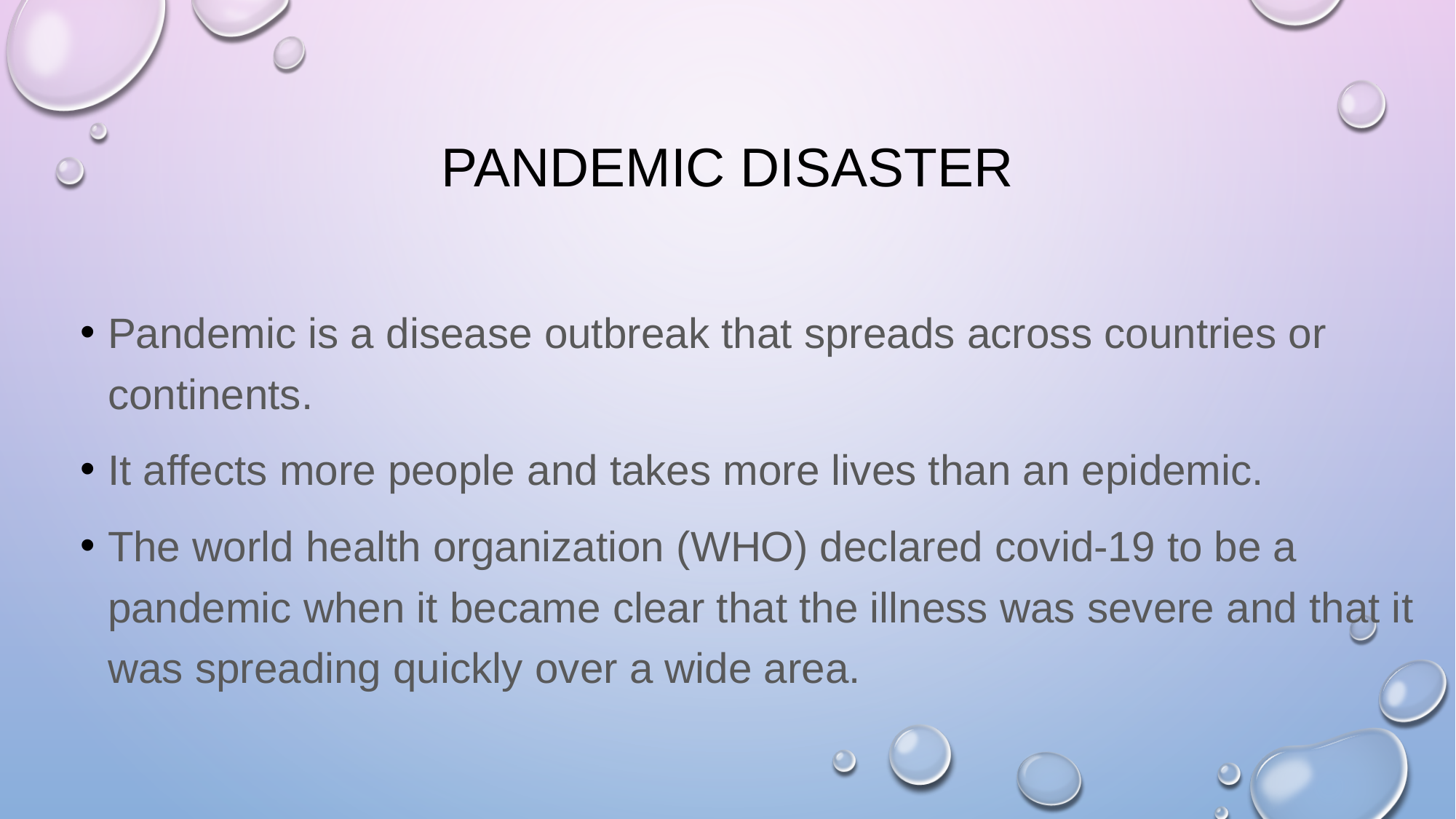

# Pandemic disaster
Pandemic is a disease outbreak that spreads across countries or   continents.
It affects more people and takes more lives than an epidemic.
The world health organization (WHO) declared covid-19 to be a pandemic when it became clear that the illness was severe and that it was spreading quickly over a wide area.